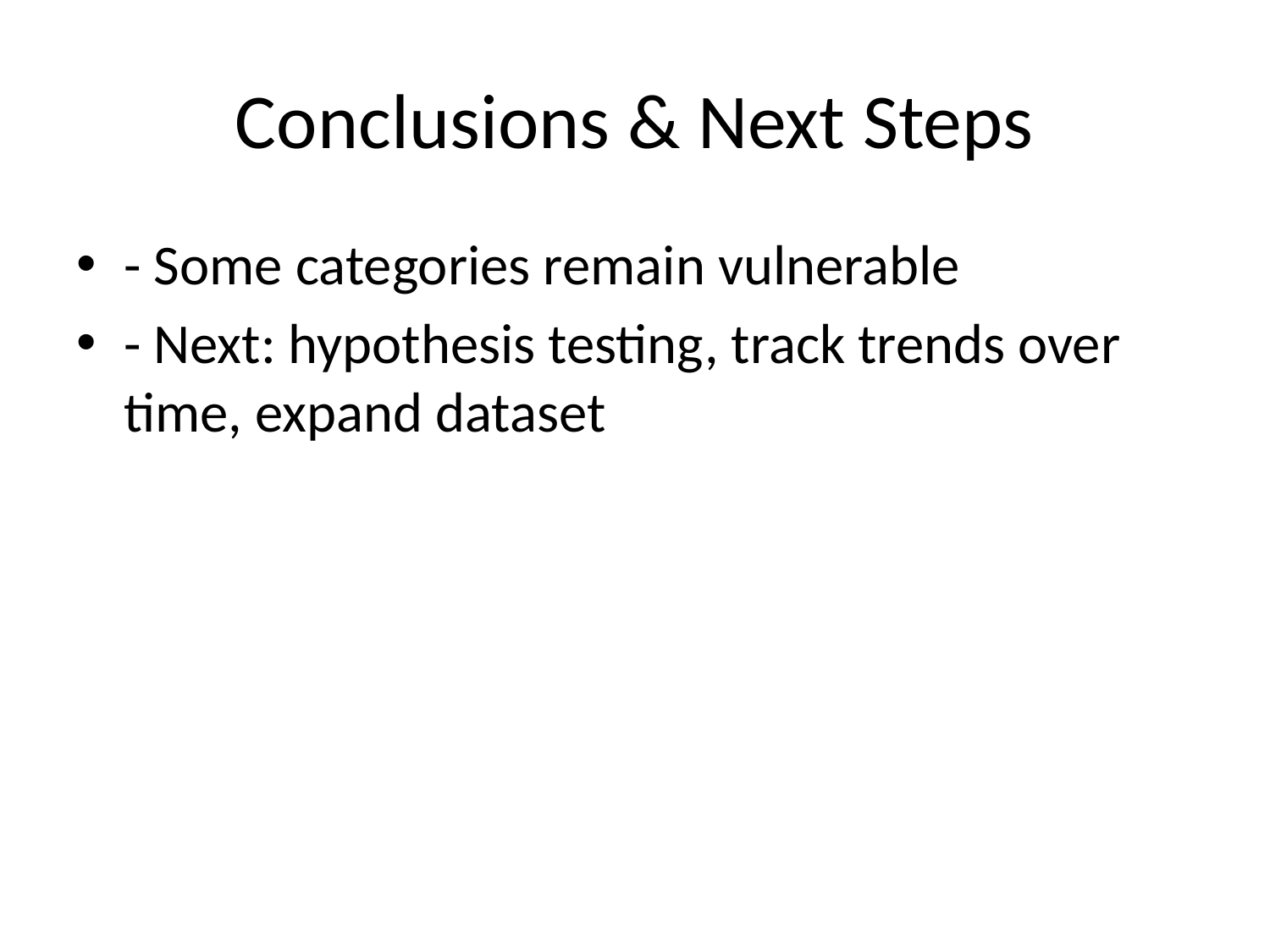

# Conclusions & Next Steps
- Some categories remain vulnerable
- Next: hypothesis testing, track trends over time, expand dataset